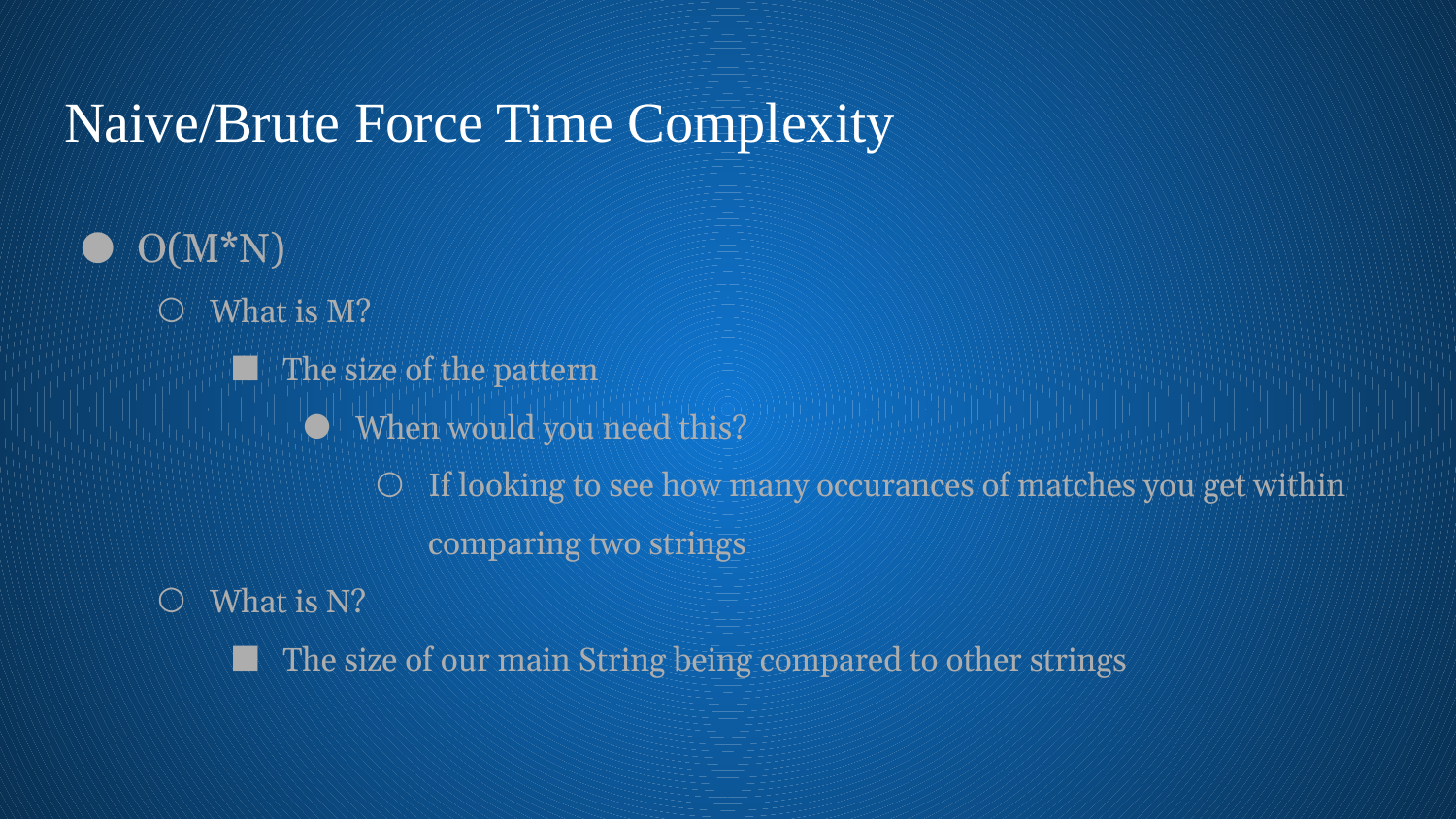

# Naive/Brute Force Time Complexity

O(M*N)
What is M?
The size of the pattern
When would you need this?
If looking to see how many occurances of matches you get within comparing two strings
What is N?
The size of our main String being compared to other strings